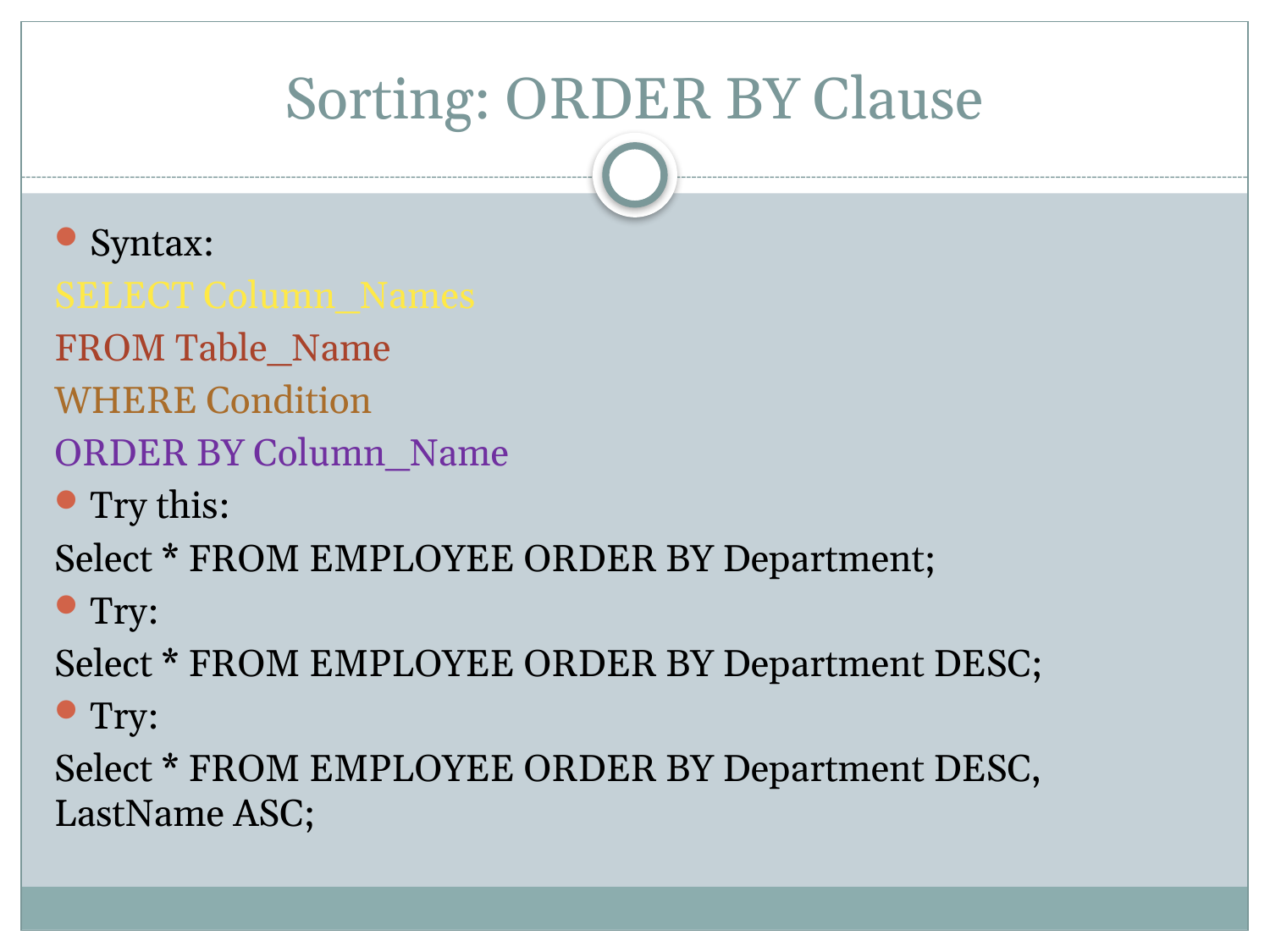

# Sorting: ORDER BY Clause
Syntax:
SELECT Column_Names
FROM Table_Name
WHERE Condition
ORDER BY Column_Name
Try this:
Select * FROM EMPLOYEE ORDER BY Department;
Try:
Select * FROM EMPLOYEE ORDER BY Department DESC;
Try:
Select * FROM EMPLOYEE ORDER BY Department DESC, LastName ASC;